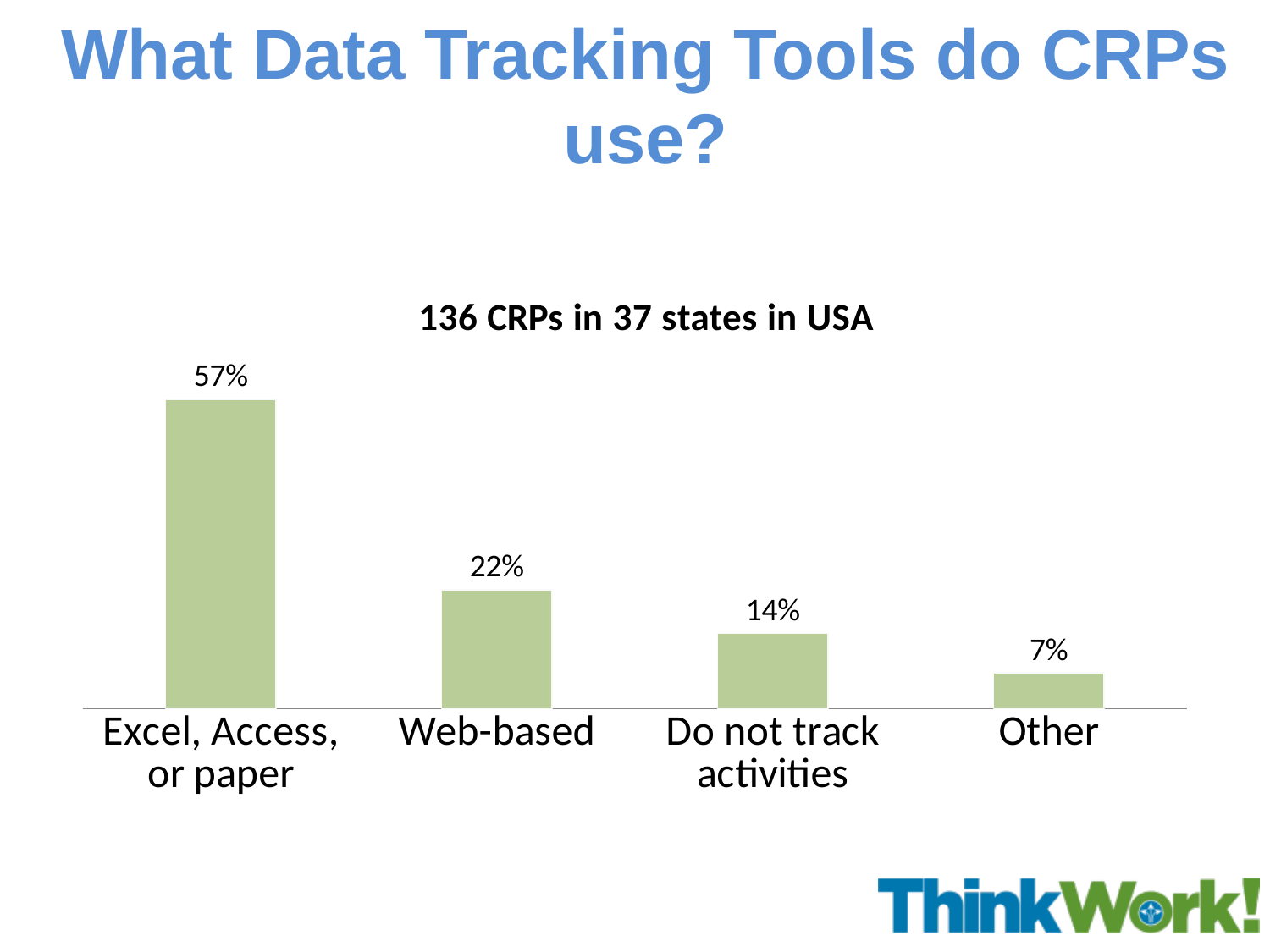

# What Data Tracking Tools do CRPs use?

### Chart: 136 CRPs in 37 states in USA

| Category |  |
|---|---|
| Excel, Access, or paper | 0.573529411764706 |
| Web-based | 0.220588235294118 |
| Do not track activities | 0.139705882352941 |
| Other | 0.0661764705882353 |